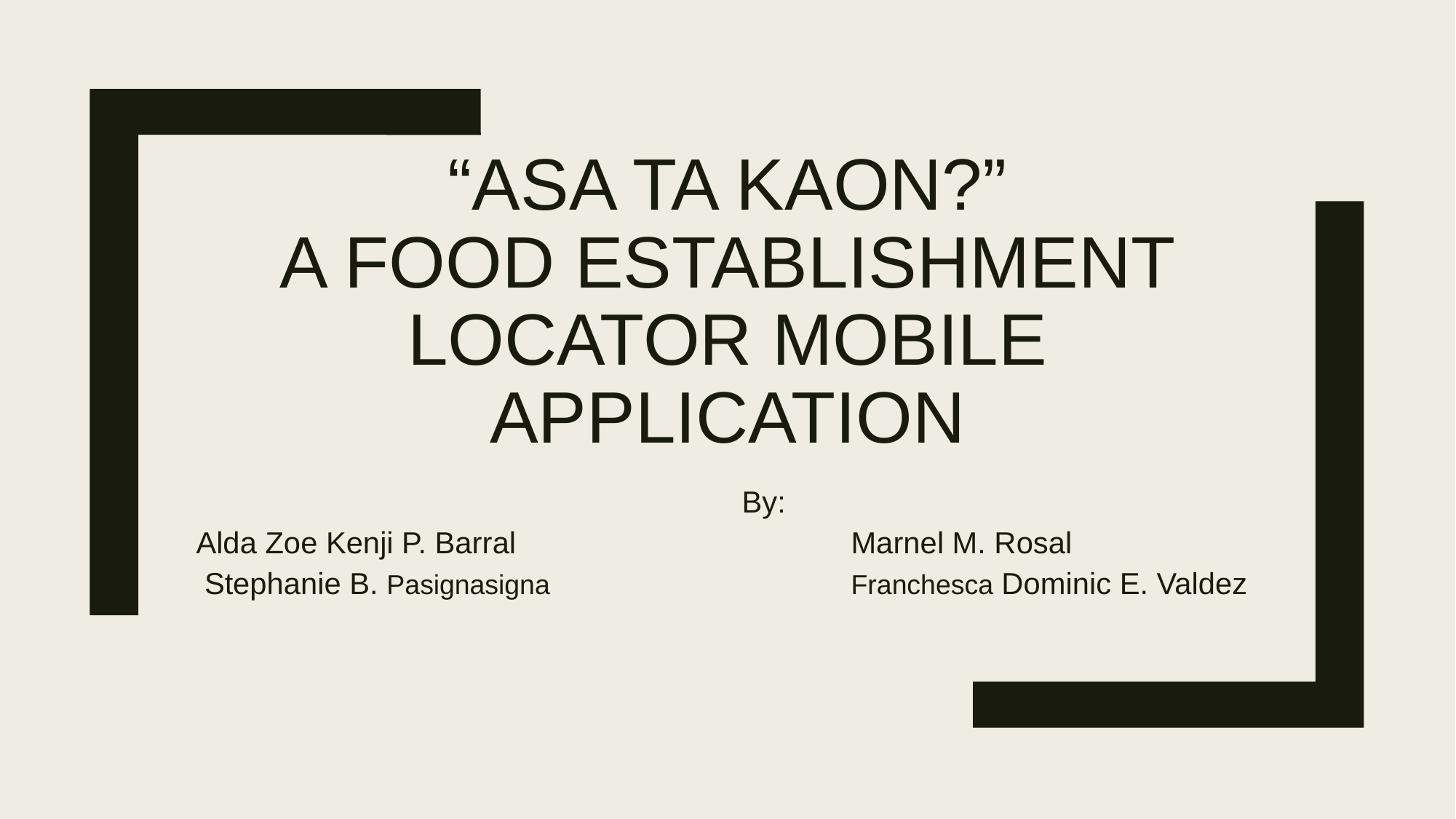

# “ASA TA KAON?” A FOOD ESTABLISHMENT LOCATOR MOBILE APPLICATION
					By:
Alda Zoe Kenji P. Barral				Marnel M. Rosal
 Stephanie B. Pasignasigna			Franchesca Dominic E. Valdez